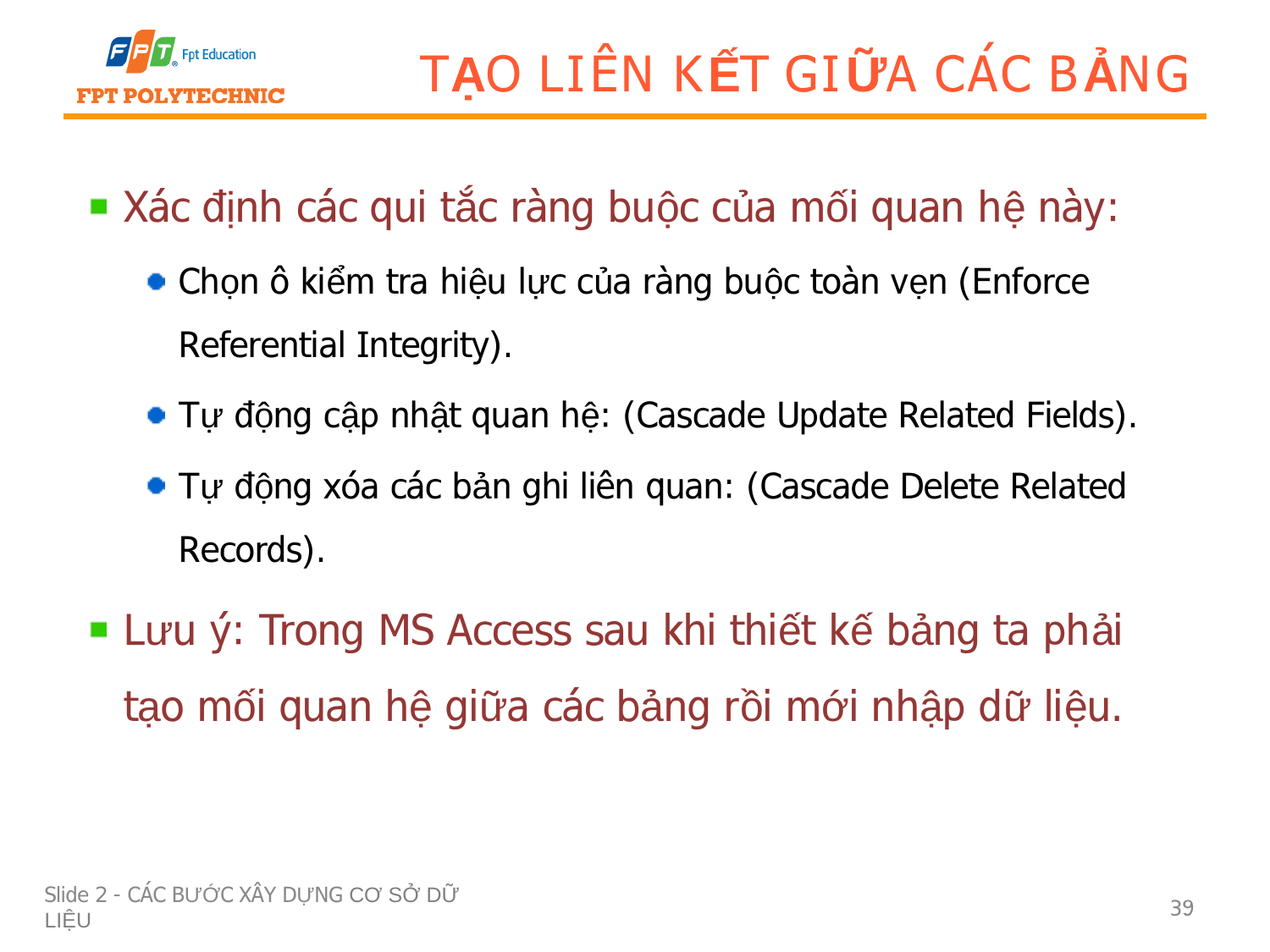

# Tạo liên kết giữa các bảng
Xác định các qui tắc ràng buộc của mối quan hệ này:
Chọn ô kiểm tra hiệu lực của ràng buộc toàn vẹn (Enforce Referential Integrity).
Tự động cập nhật quan hệ: (Cascade Update Related Fields).
Tự động xóa các bản ghi liên quan: (Cascade Delete Related Records).
Lưu ý: Trong MS Access sau khi thiết kế bảng ta phải tạo mối quan hệ giữa các bảng rồi mới nhập dữ liệu.
Slide 2 - CÁC BƯỚC XÂY DỰNG CƠ SỞ DỮ LIỆU
39